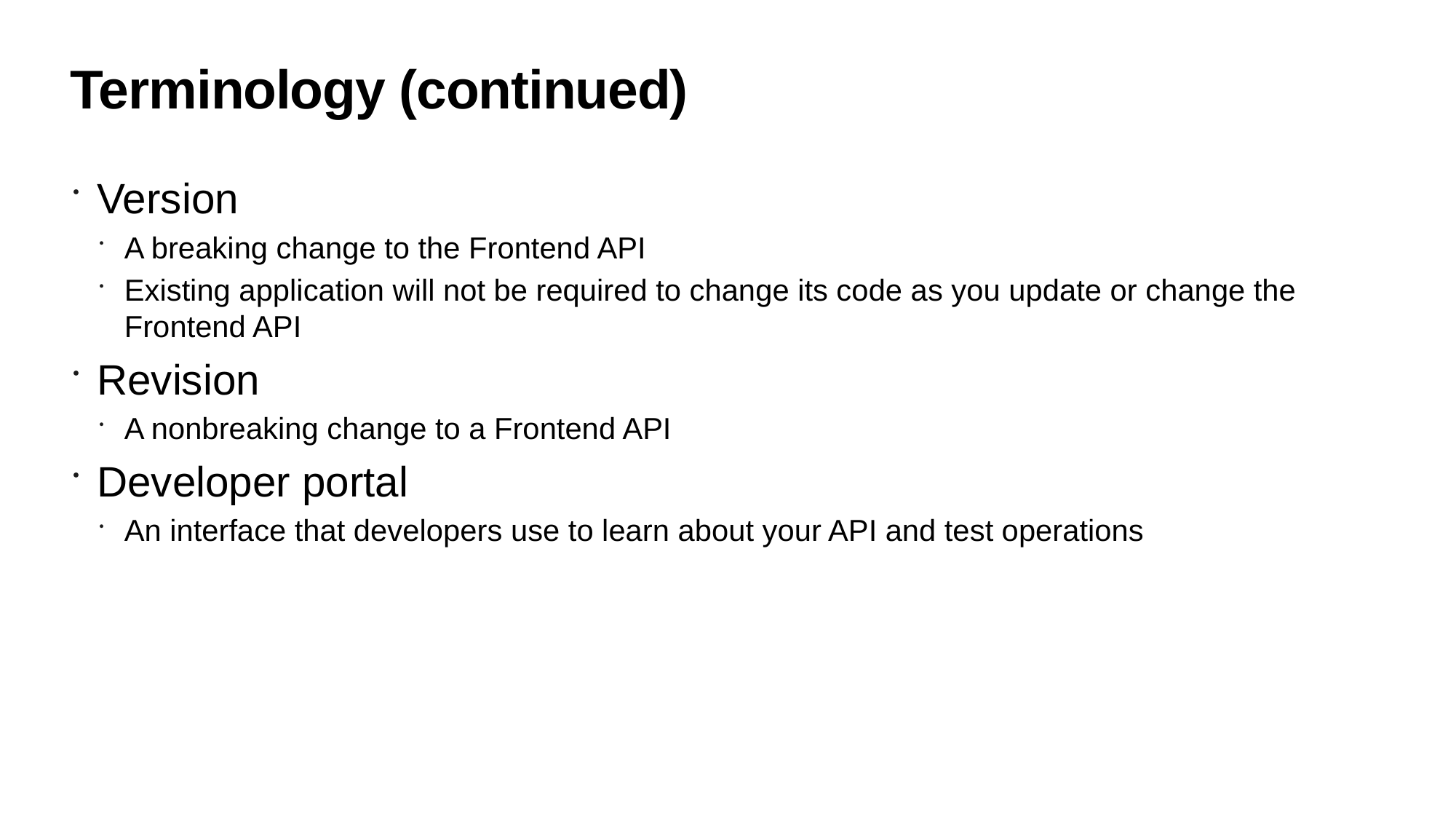

# Terminology (continued)
Version
A breaking change to the Frontend API
Existing application will not be required to change its code as you update or change the Frontend API
Revision
A nonbreaking change to a Frontend API
Developer portal
An interface that developers use to learn about your API and test operations